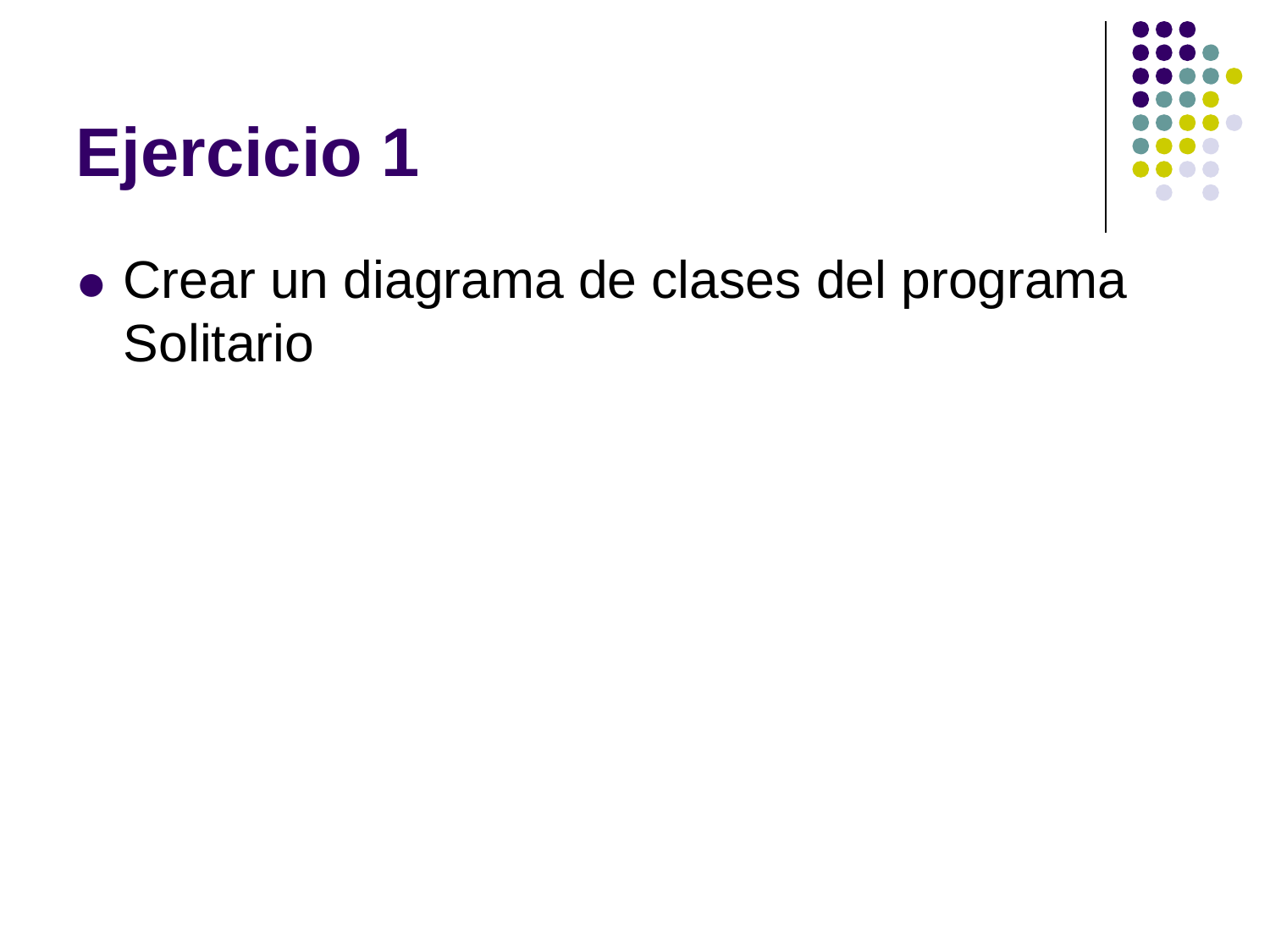

Ejercicio 1
Crear un diagrama de clases del programa Solitario